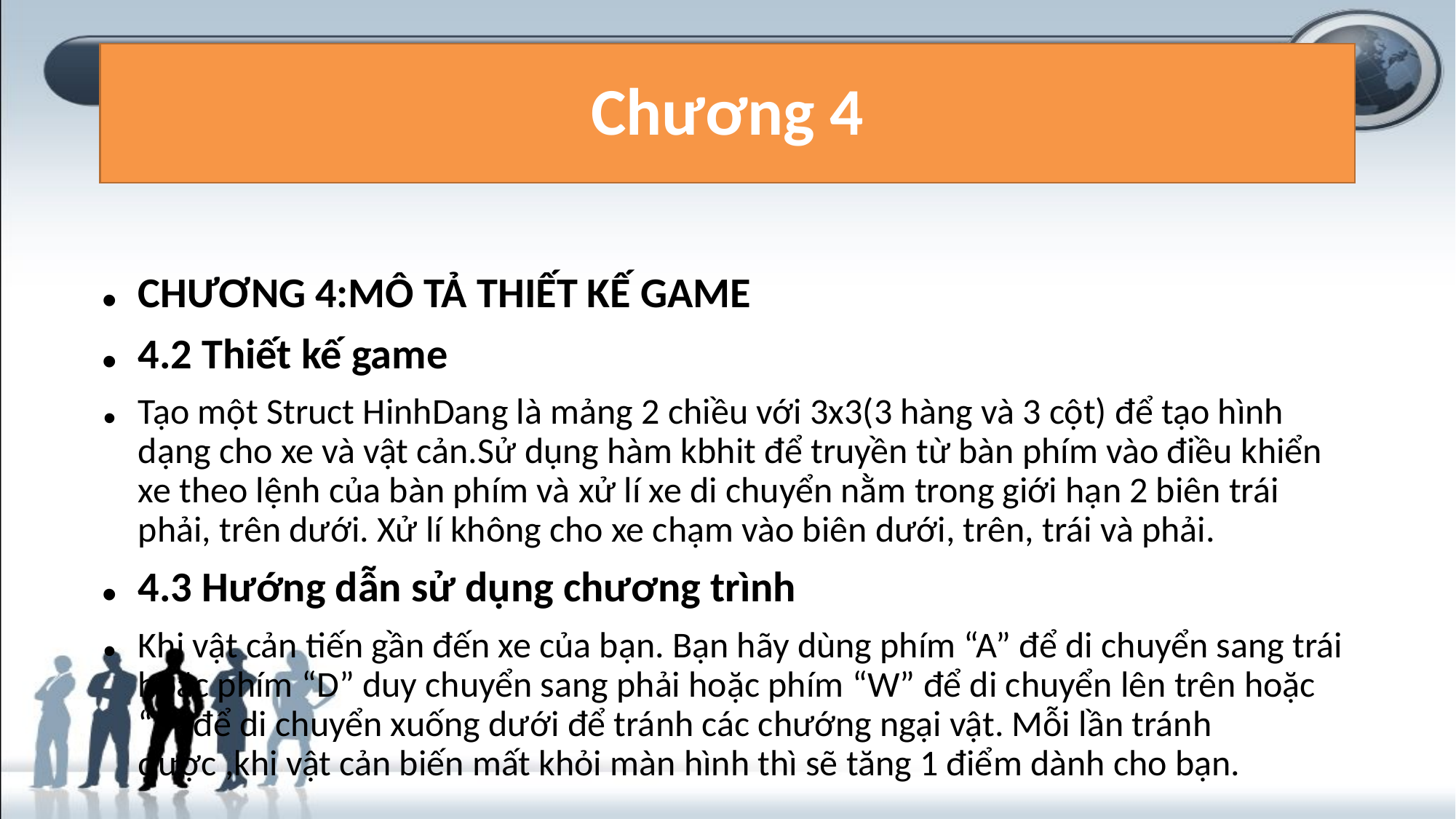

CHƯƠNG 4:MÔ TẢ THIẾT KẾ GAME
4.2 Thiết kế game
Tạo một Struct HinhDang là mảng 2 chiều với 3x3(3 hàng và 3 cột) để tạo hình dạng cho xe và vật cản.Sử dụng hàm kbhit để truyền từ bàn phím vào điều khiển xe theo lệnh của bàn phím và xử lí xe di chuyển nằm trong giới hạn 2 biên trái phải, trên dưới. Xử lí không cho xe chạm vào biên dưới, trên, trái và phải.
4.3 Hướng dẫn sử dụng chương trình
Khi vật cản tiến gần đến xe của bạn. Bạn hãy dùng phím “A” để di chuyển sang trái hoặc phím “D” duy chuyển sang phải hoặc phím “W” để di chuyển lên trên hoặc “S” để di chuyển xuống dưới để tránh các chướng ngại vật. Mỗi lần tránh được ,khi vật cản biến mất khỏi màn hình thì sẽ tăng 1 điểm dành cho bạn.
# Chương 4
12